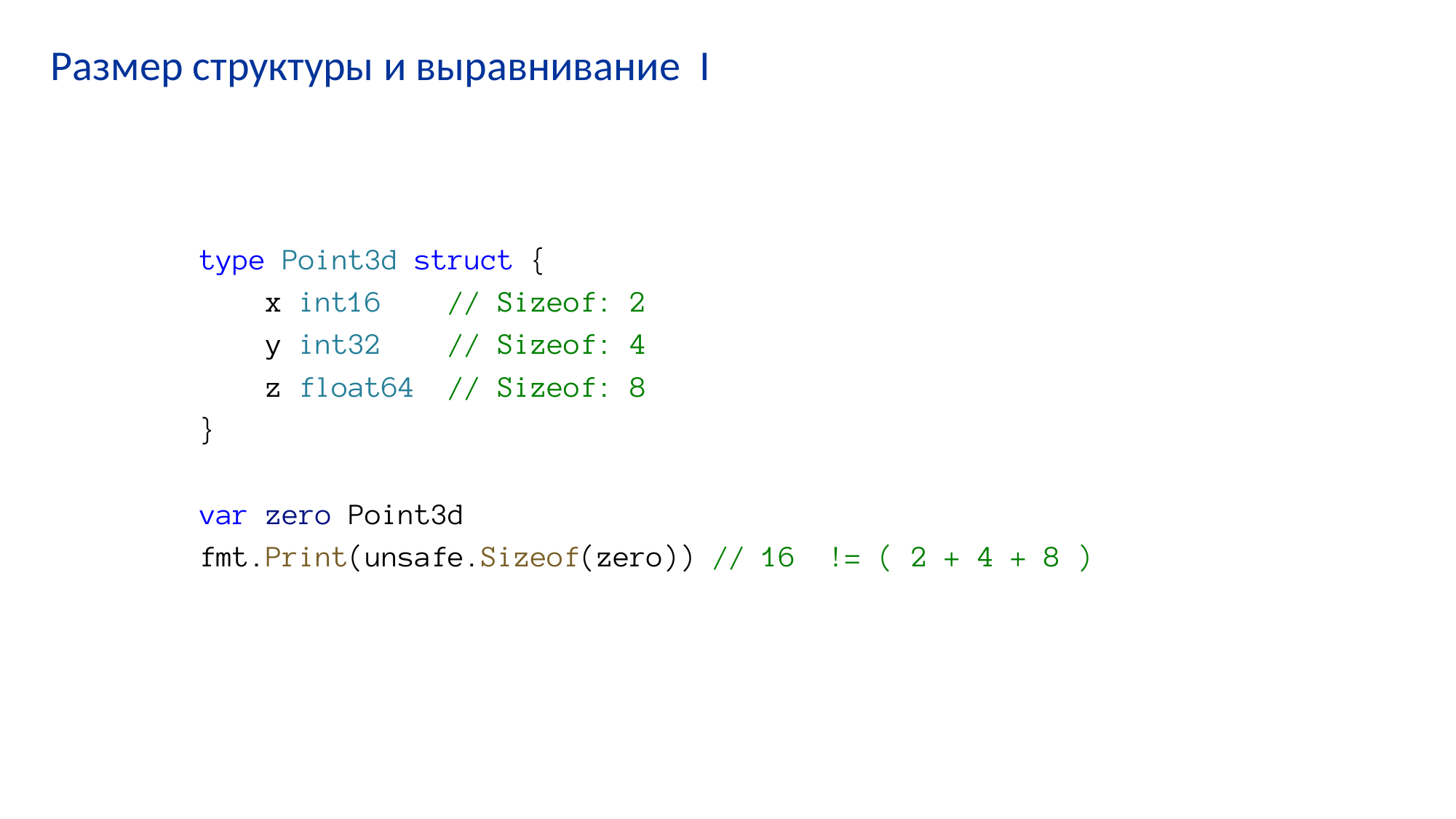

# Размер структуры и выравнивание  I

type Point3d struct {
    x int16    // Sizeof: 2
    y int32    // Sizeof: 4
    z float64  // Sizeof: 8
}

var zero Point3d
fmt.Print(unsafe.Sizeof(zero)) // 16  != ( 2 + 4 + 8 )